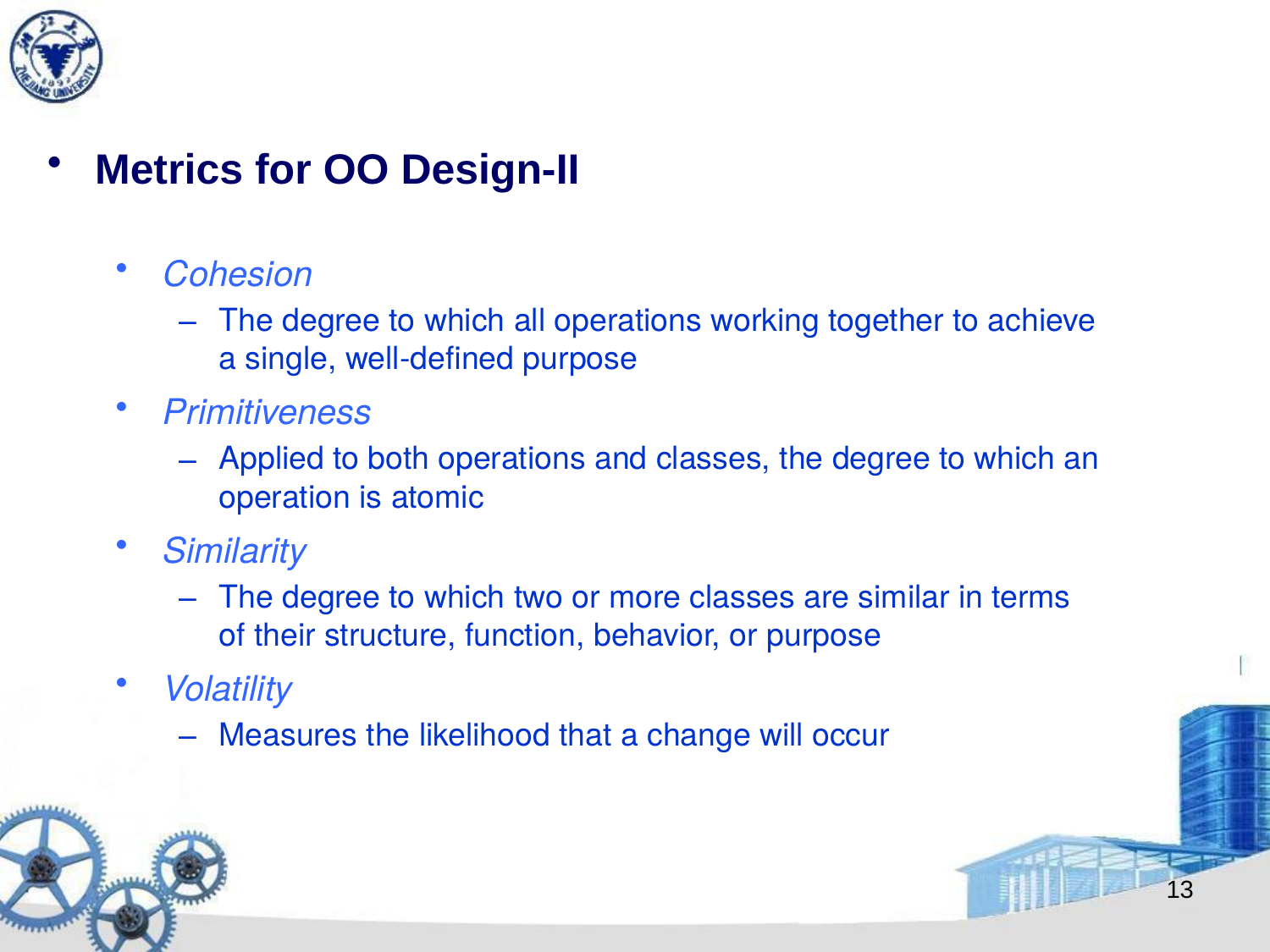

Metrics for OO Design-II
Cohesion
The degree to which all operations working together to achieve a single, well-defined purpose
Primitiveness
Applied to both operations and classes, the degree to which an operation is atomic
Similarity
The degree to which two or more classes are similar in terms of their structure, function, behavior, or purpose
Volatility
Measures the likelihood that a change will occur
13